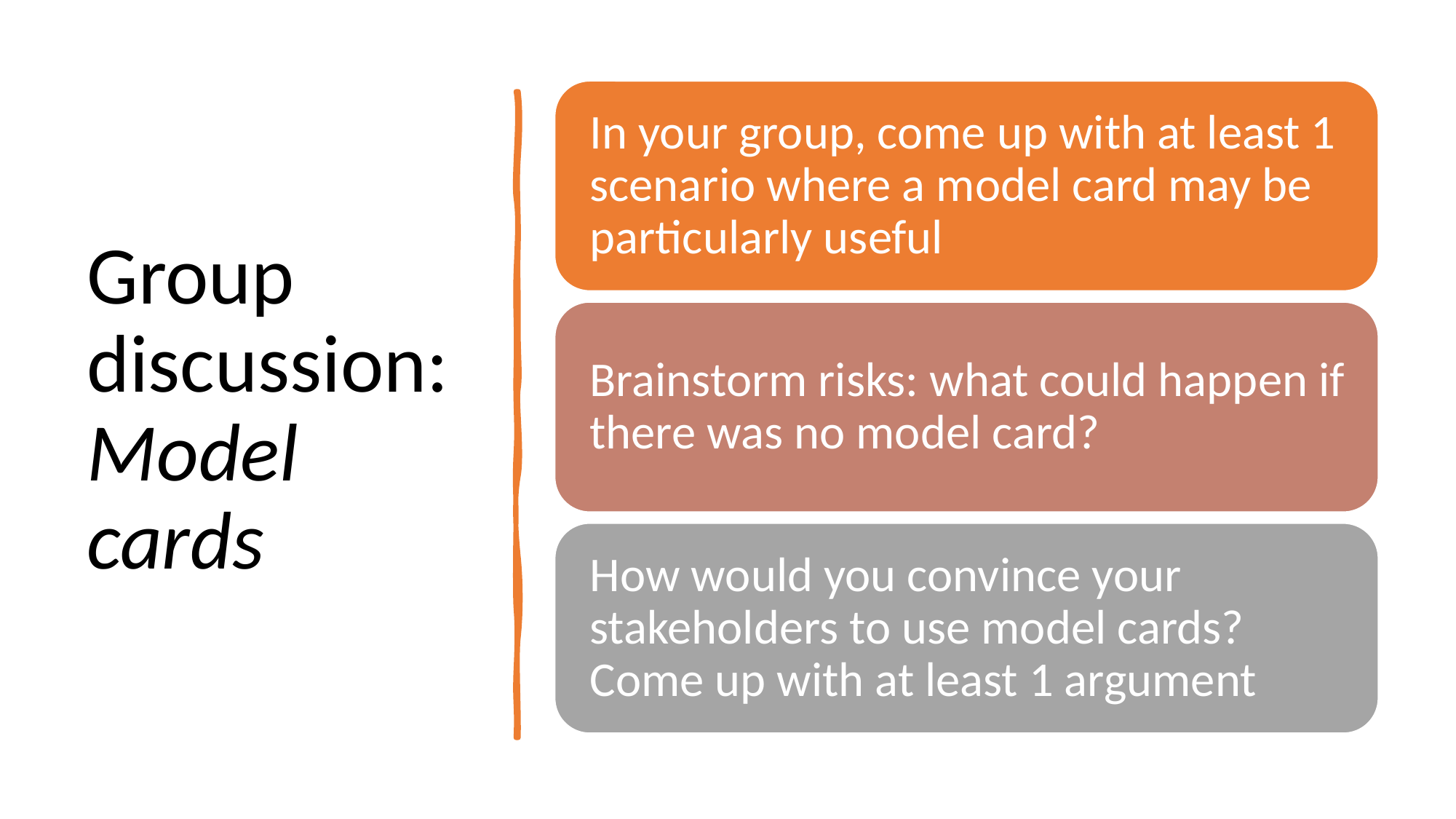

In your group, come up with at least 1 scenario where a model card may be particularly useful
Brainstorm risks: what could happen if there was no model card?
How would you convince your stakeholders to use model cards? Come up with at least 1 argument
# Group discussion: Model cards